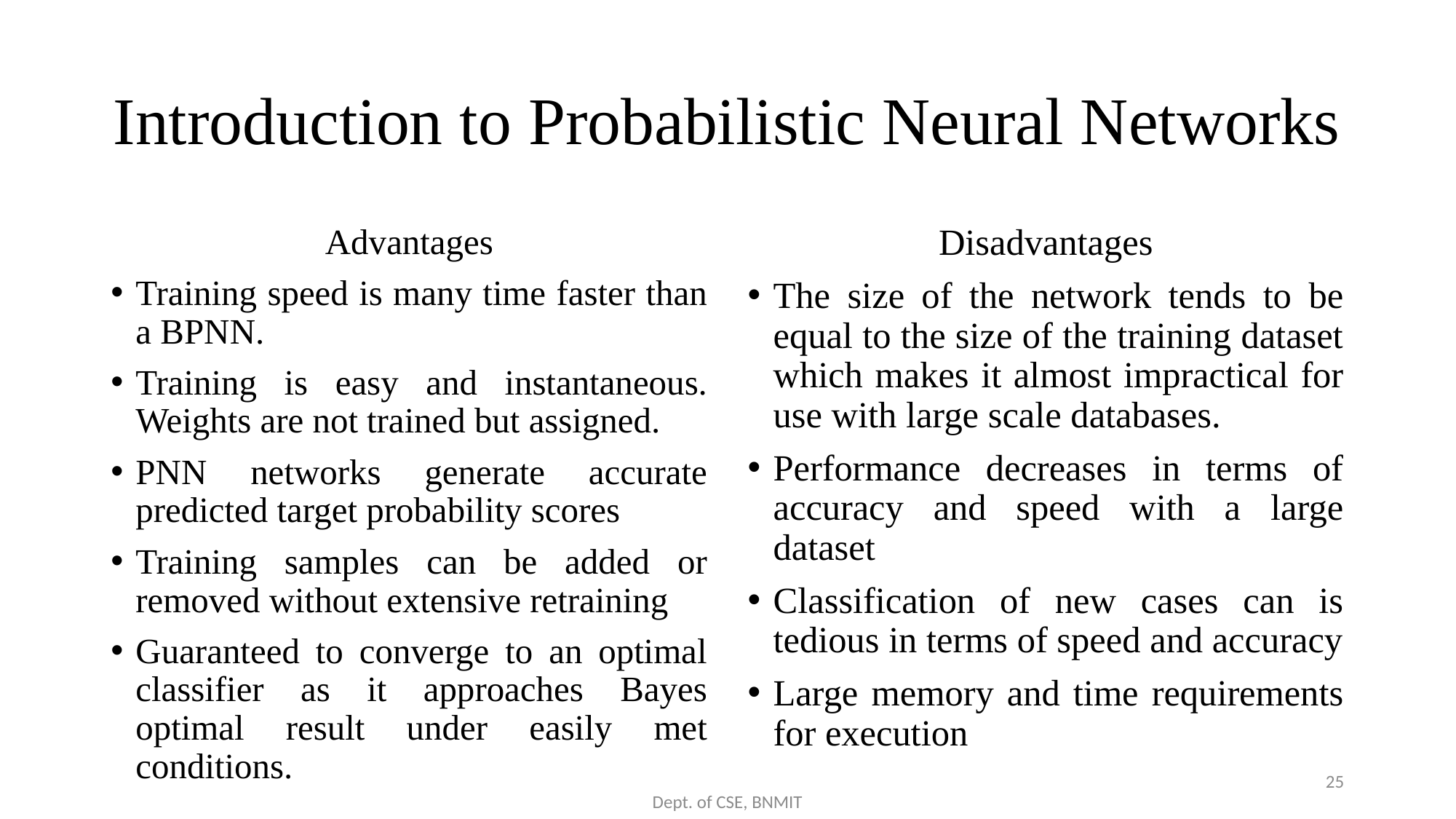

# Introduction to Probabilistic Neural Networks
Advantages
Training speed is many time faster than a BPNN.
Training is easy and instantaneous. Weights are not trained but assigned.
PNN networks generate accurate predicted target probability scores
Training samples can be added or removed without extensive retraining
Guaranteed to converge to an optimal classifier as it approaches Bayes optimal result under easily met conditions.

Disadvantages
The size of the network tends to be equal to the size of the training dataset which makes it almost impractical for use with large scale databases.
Performance decreases in terms of accuracy and speed with a large dataset
Classification of new cases can is tedious in terms of speed and accuracy
Large memory and time requirements for execution
25
Dept. of CSE, BNMIT